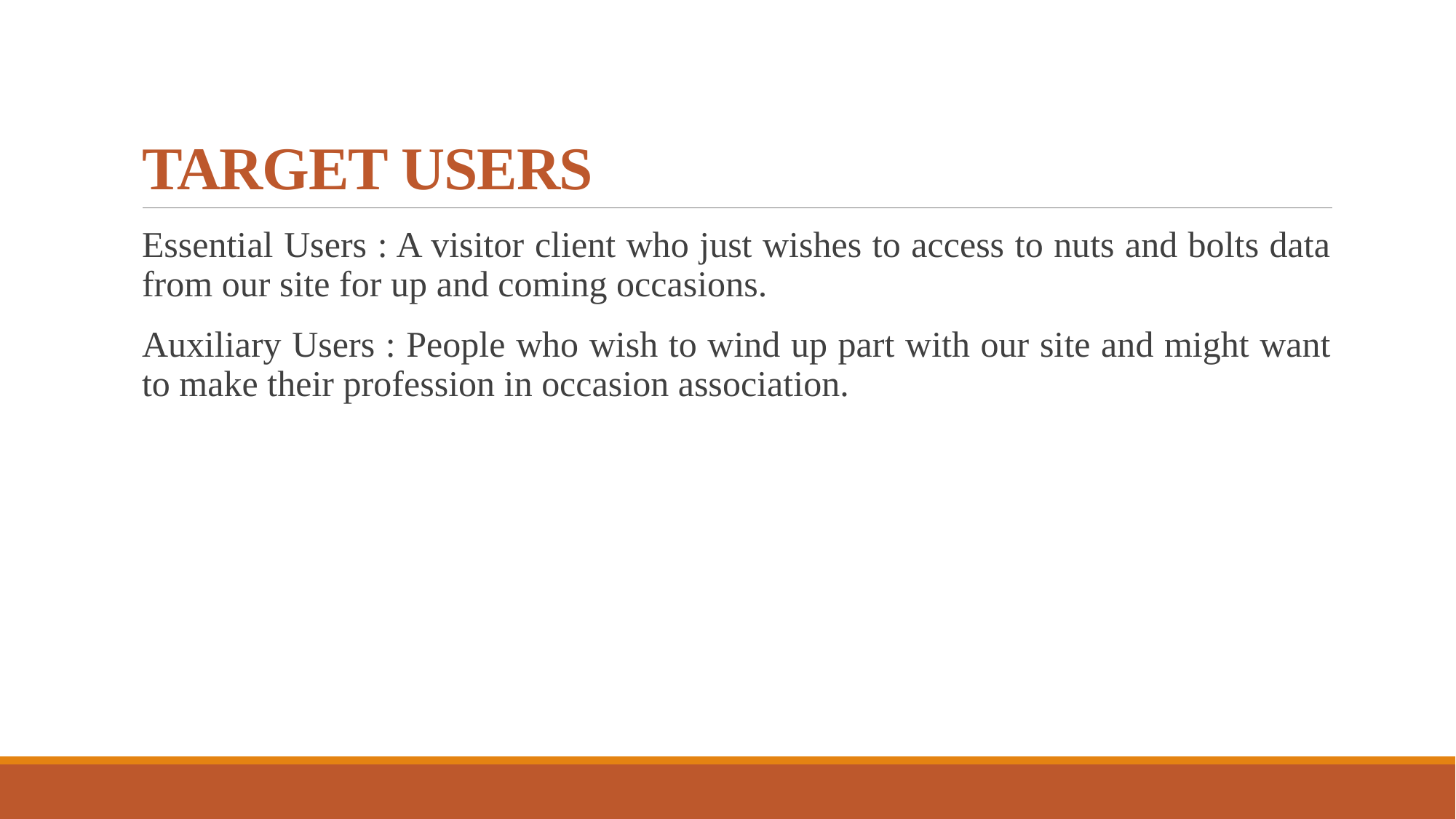

# TARGET USERS
Essential Users : A visitor client who just wishes to access to nuts and bolts data from our site for up and coming occasions.
Auxiliary Users : People who wish to wind up part with our site and might want to make their profession in occasion association.